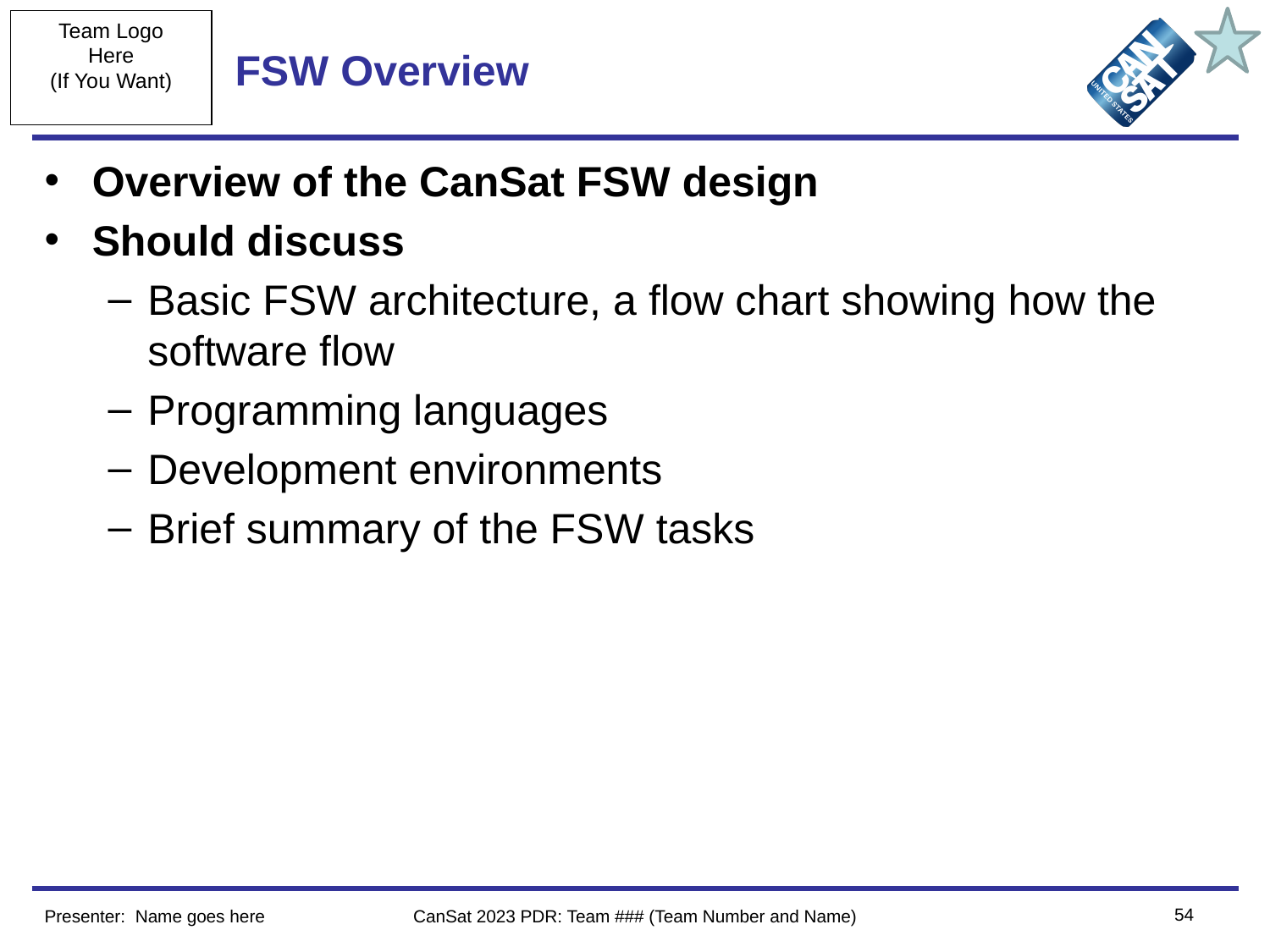

# FSW Overview
Overview of the CanSat FSW design
Should discuss
Basic FSW architecture, a flow chart showing how the software flow
Programming languages
Development environments
Brief summary of the FSW tasks

54
Presenter:  Name goes here
CanSat 2023 PDR: Team ### (Team Number and Name)